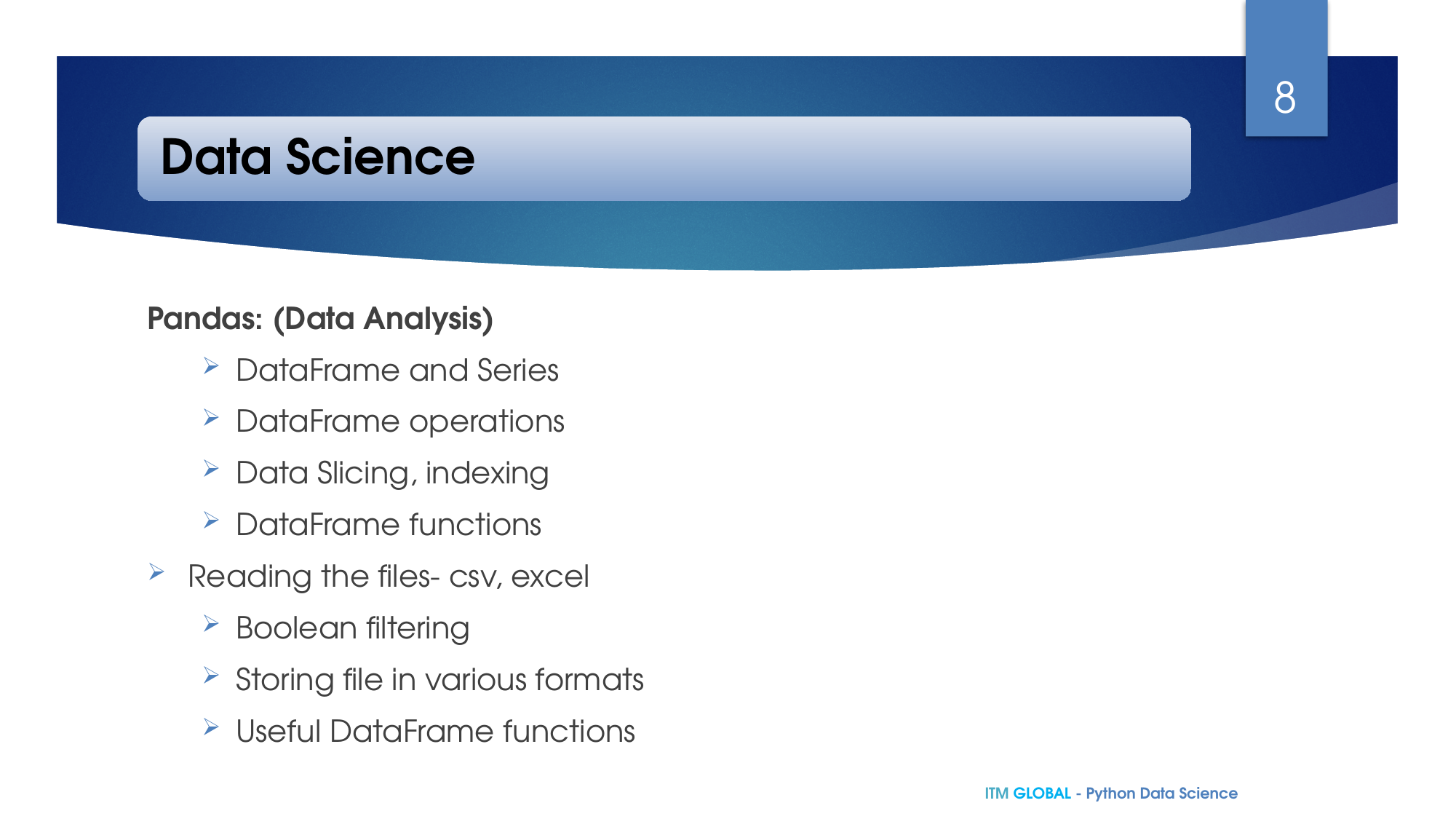

8
Data Science
Pandas: (Data Analysis)
DataFrame and Series
DataFrame operations
Data Slicing, indexing
DataFrame functions
Reading the files- csv, excel
Boolean filtering
Storing file in various formats
Useful DataFrame functions

ITM GLOBAL - Python Data Science